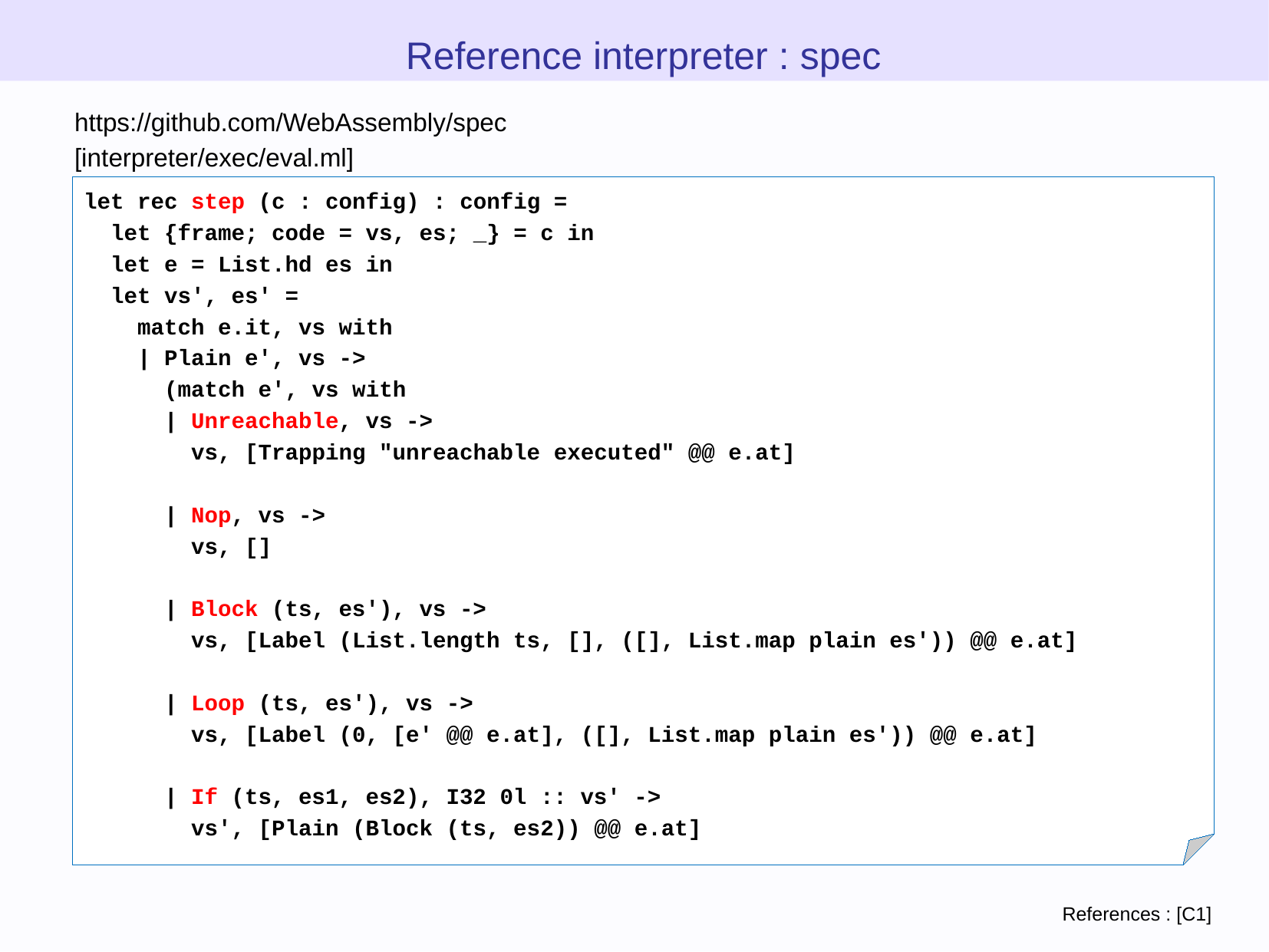

Reference interpreter : spec
https://github.com/WebAssembly/spec
[interpreter/exec/eval.ml]
let rec step (c : config) : config =
  let {frame; code = vs, es; _} = c in
  let e = List.hd es in
  let vs', es' =
    match e.it, vs with
    | Plain e', vs ->
      (match e', vs with
      | Unreachable, vs ->
        vs, [Trapping "unreachable executed" @@ e.at]

      | Nop, vs ->
        vs, []

      | Block (ts, es'), vs ->
        vs, [Label (List.length ts, [], ([], List.map plain es')) @@ e.at]

      | Loop (ts, es'), vs ->
        vs, [Label (0, [e' @@ e.at], ([], List.map plain es')) @@ e.at]

      | If (ts, es1, es2), I32 0l :: vs' ->
        vs', [Plain (Block (ts, es2)) @@ e.at]
References : [C1]